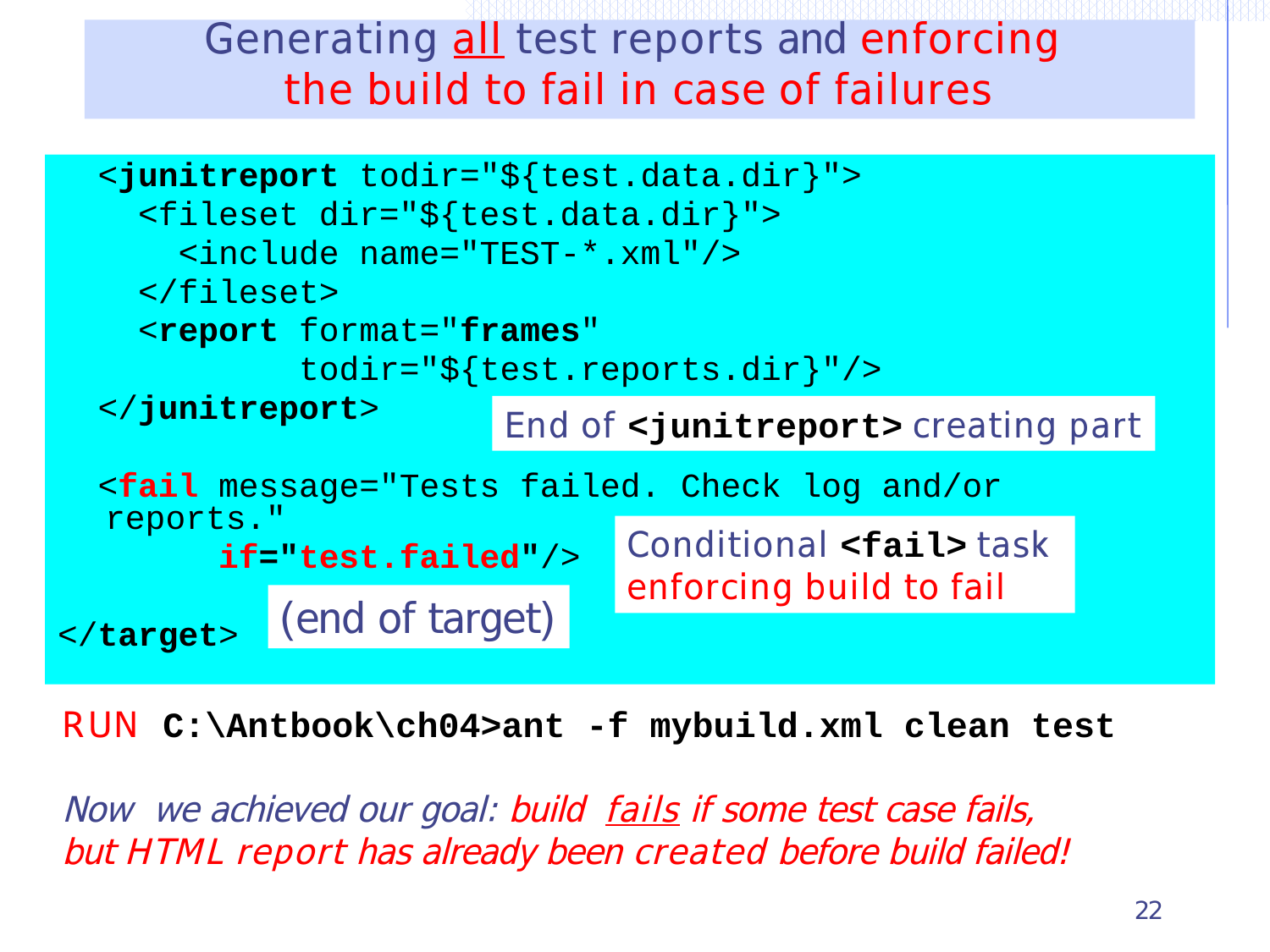

Generating all test reports and enforcing
the build to fail in case of failures
  <junitreport todir="${test.data.dir}">
    <fileset dir="${test.data.dir}">
      <include name="TEST-*.xml"/>
    </fileset>
    <report format="frames"
            todir="${test.reports.dir}"/>
  </junitreport>

  <fail message="Tests failed. Check log and/or reports."
        if="test.failed"/>

</target>
End of <junitreport> creating part
Conditional <fail> task
enforcing build to fail
(end of target)
RUN C:\Antbook\ch04>ant -f mybuild.xml clean test

Now  we achieved our goal: build  fails if some test case fails,
but HTML report has already been created before build failed!
22